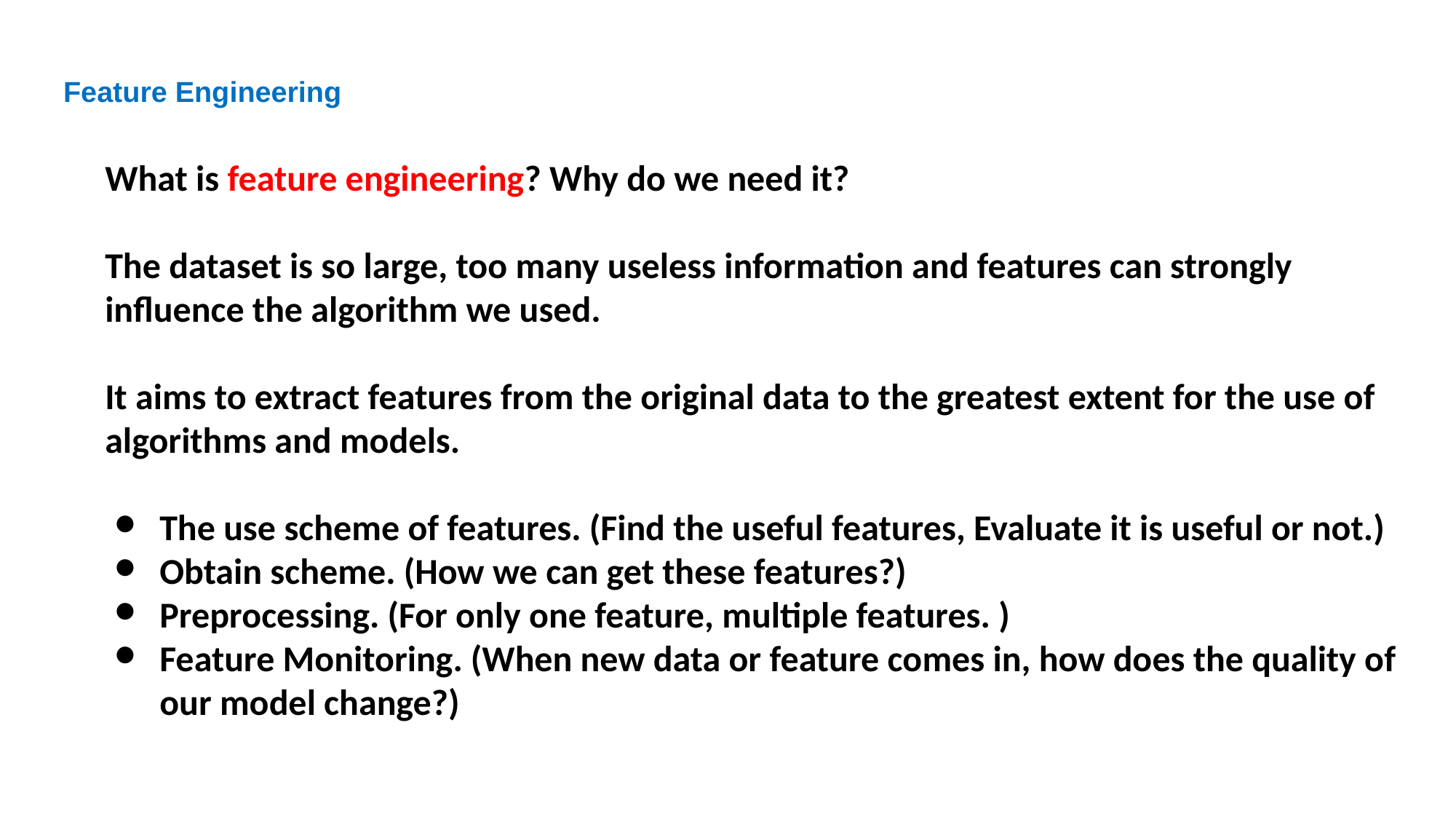

Feature Engineering
What is feature engineering? Why do we need it?

The dataset is so large, too many useless information and features can strongly influence the algorithm we used.

It aims to extract features from the original data to the greatest extent for the use of algorithms and models.

The use scheme of features. (Find the useful features, Evaluate it is useful or not.)
Obtain scheme. (How we can get these features?)
Preprocessing. (For only one feature, multiple features. )
Feature Monitoring. (When new data or feature comes in, how does the quality of our model change?)